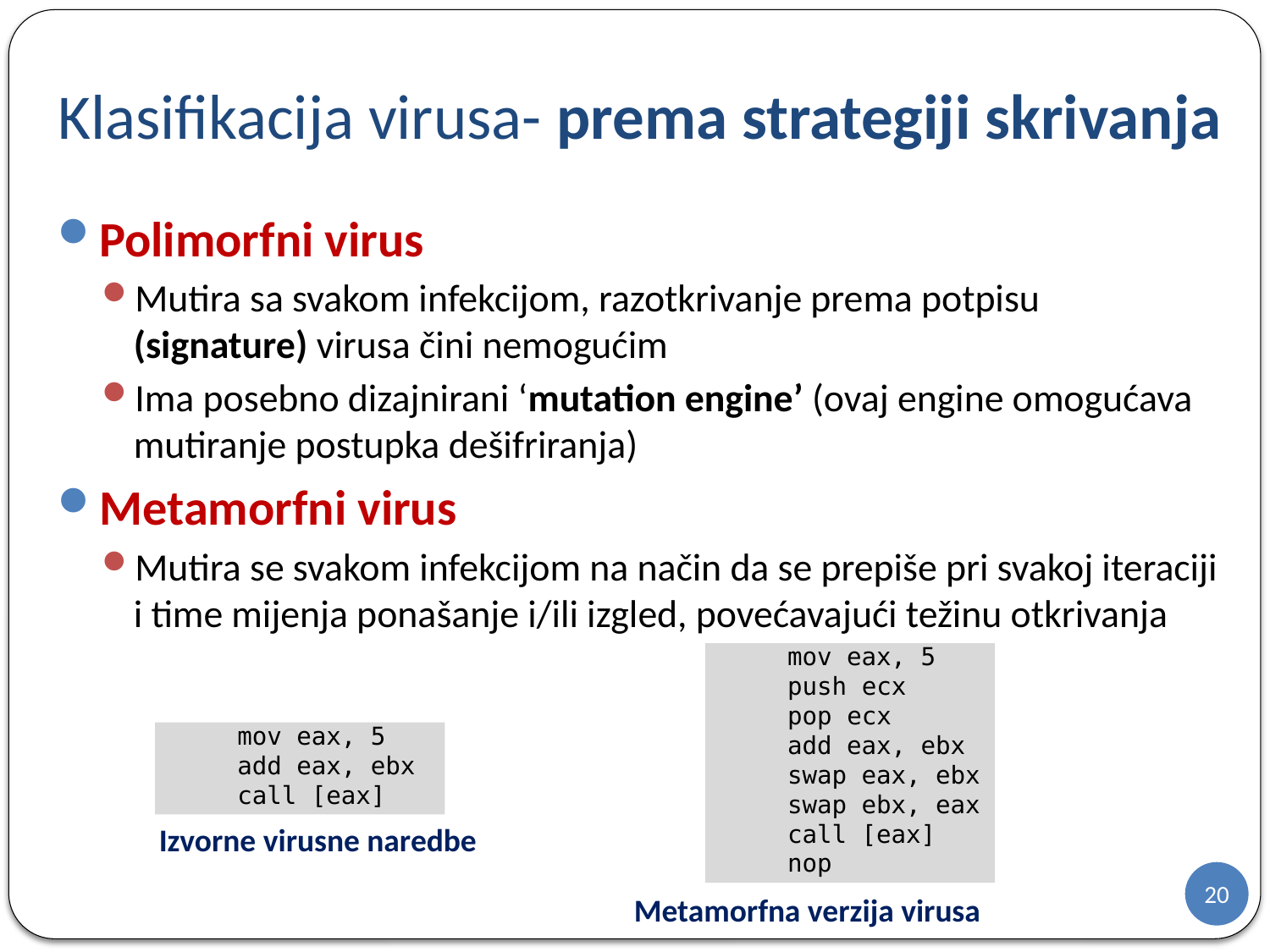

# Klasifikacija virusa- prema strategiji skrivanja
Polimorfni virus
Mutira sa svakom infekcijom, razotkrivanje prema potpisu (signature) virusa čini nemogućim
Ima posebno dizajnirani ‘mutation engine’ (ovaj engine omogućava mutiranje postupka dešifriranja)
Metamorfni virus
Mutira se svakom infekcijom na način da se prepiše pri svakoj iteraciji i time mijenja ponašanje i/ili izgled, povećavajući težinu otkrivanja
mov eax, 5
push ecx
pop ecx
add eax, ebx
swap eax, ebx
swap ebx, eax
call [eax]
nop
mov eax, 5
add eax, ebx
call [eax]
Izvorne virusne naredbe
20
Metamorfna verzija virusa